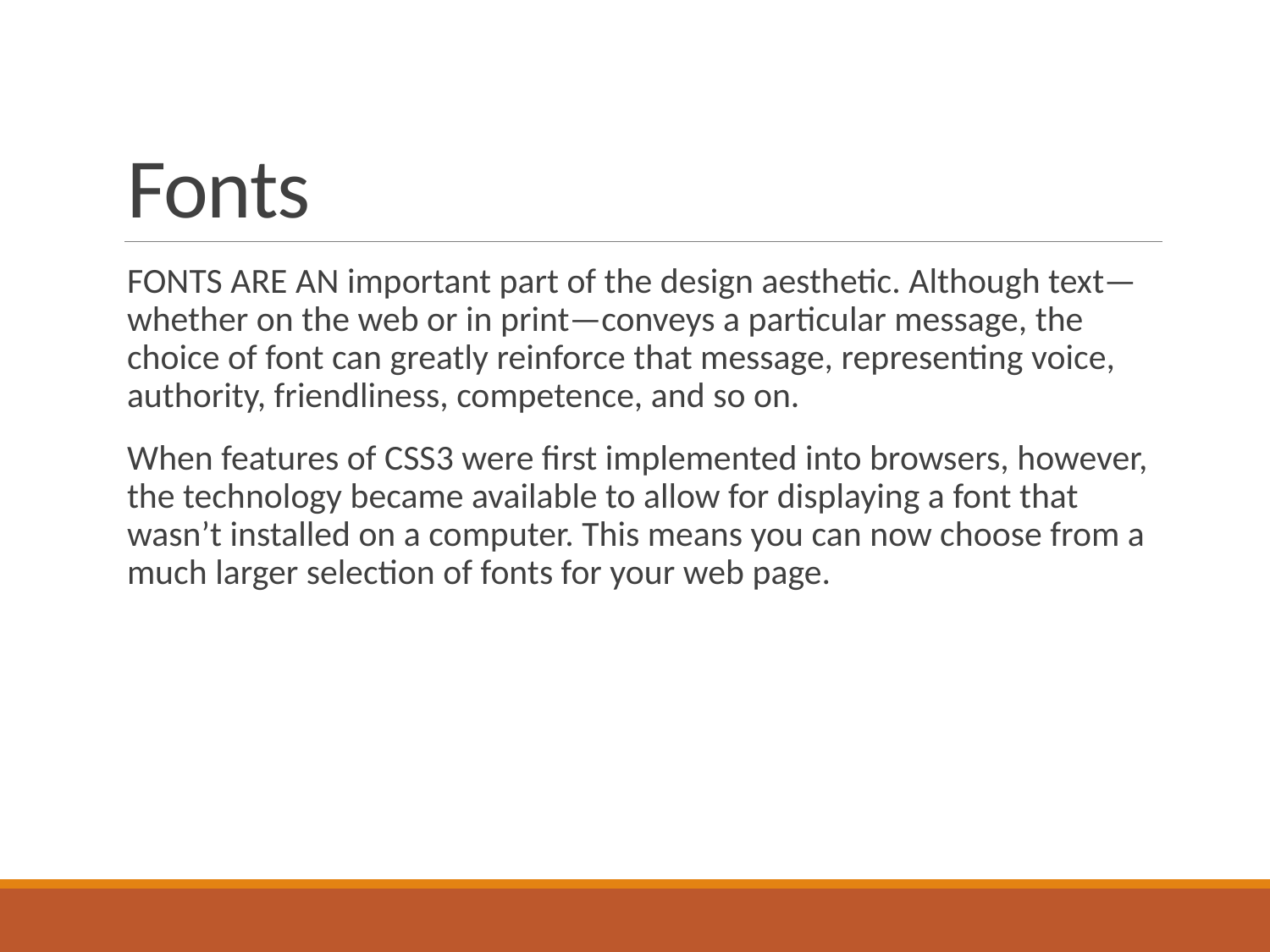

# Fonts
FONTS ARE AN important part of the design aesthetic. Although text—whether on the web or in print—conveys a particular message, the choice of font can greatly reinforce that message, representing voice, authority, friendliness, competence, and so on.
When features of CSS3 were first implemented into browsers, however, the technology became available to allow for displaying a font that wasn’t installed on a computer. This means you can now choose from a much larger selection of fonts for your web page.